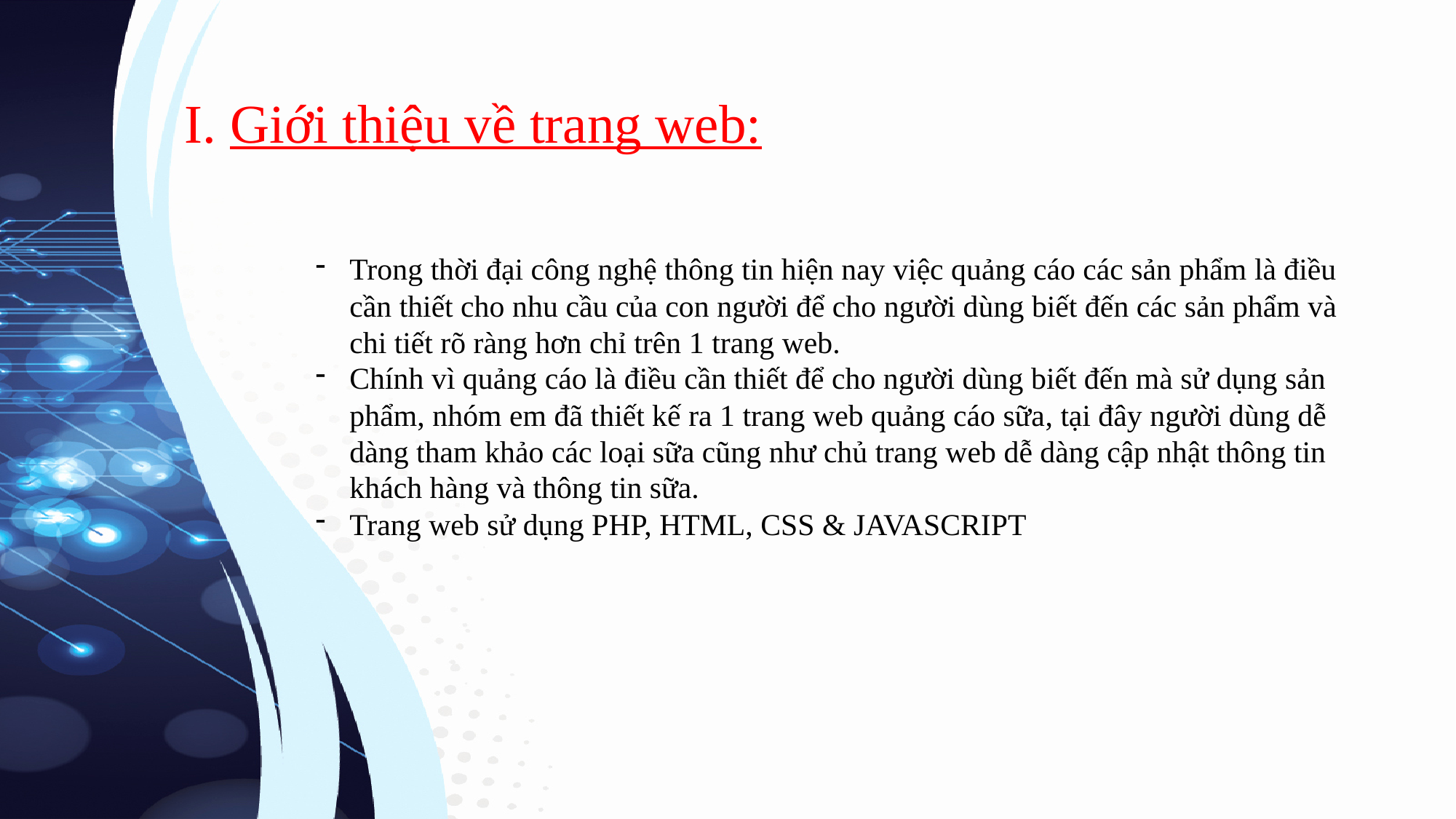

I. Giới thiệu về trang web:
Trong thời đại công nghệ thông tin hiện nay việc quảng cáo các sản phẩm là điều cần thiết cho nhu cầu của con người để cho người dùng biết đến các sản phẩm và chi tiết rõ ràng hơn chỉ trên 1 trang web.
Chính vì quảng cáo là điều cần thiết để cho người dùng biết đến mà sử dụng sản phẩm, nhóm em đã thiết kế ra 1 trang web quảng cáo sữa, tại đây người dùng dễ dàng tham khảo các loại sữa cũng như chủ trang web dễ dàng cập nhật thông tin khách hàng và thông tin sữa.
Trang web sử dụng PHP, HTML, CSS & JAVASCRIPT